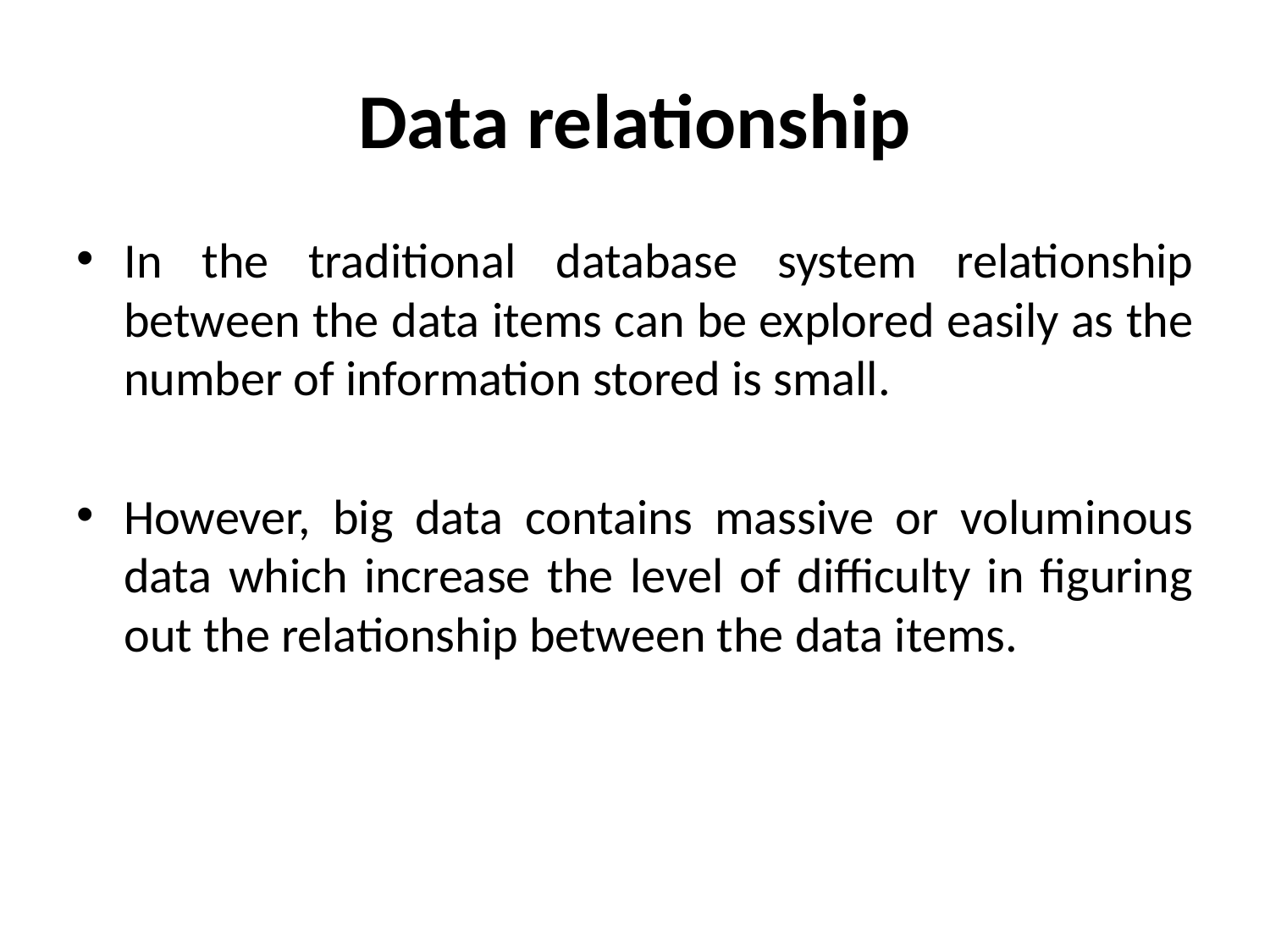

# Data relationship
In the traditional database system relationship between the data items can be explored easily as the number of information stored is small.

However, big data contains massive or voluminous data which increase the level of difficulty in figuring out the relationship between the data items.